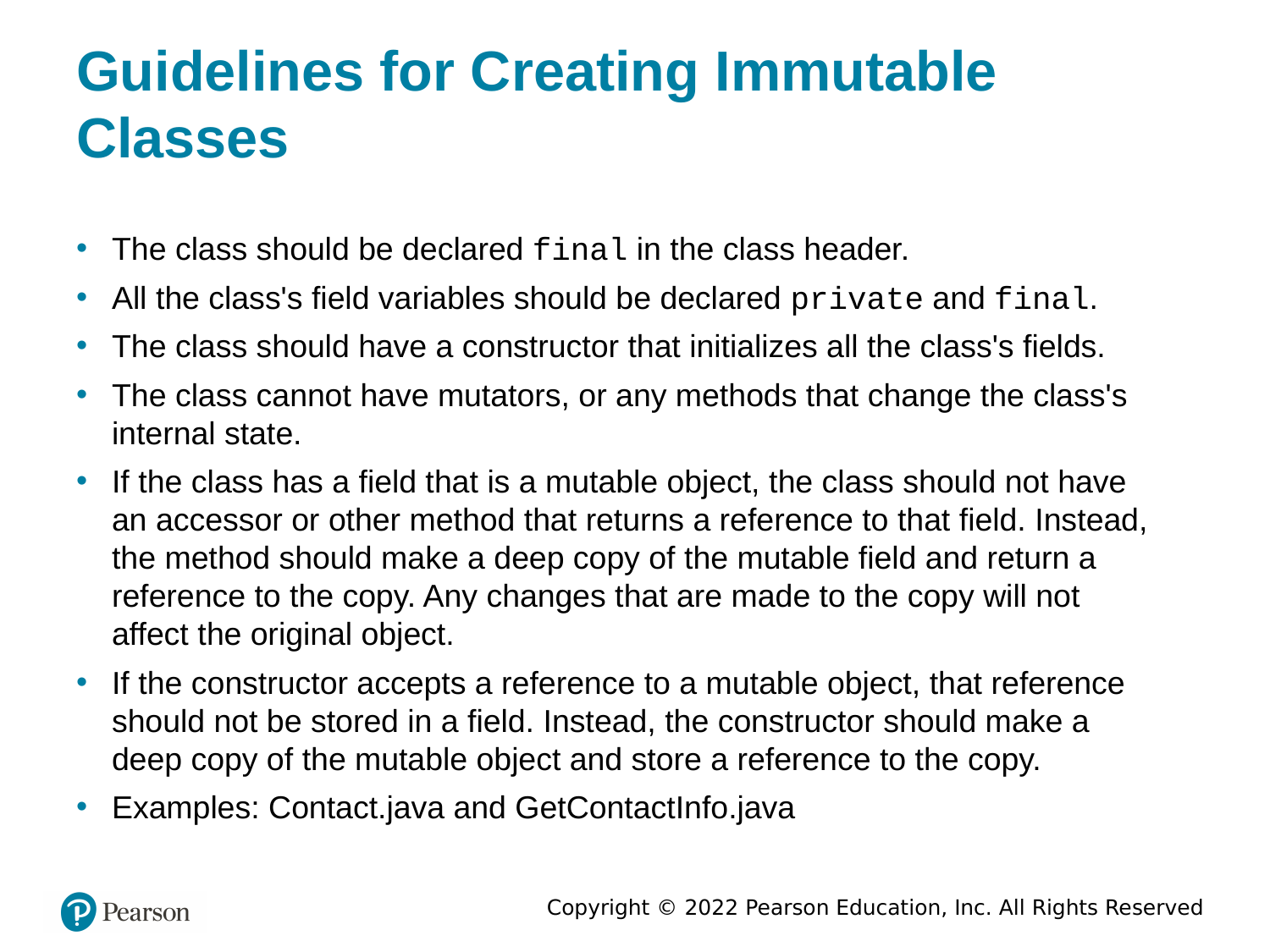

# Guidelines for Creating Immutable Classes
The class should be declared final in the class header.
All the class's field variables should be declared private and final.
The class should have a constructor that initializes all the class's fields.
The class cannot have mutators, or any methods that change the class's internal state.
If the class has a field that is a mutable object, the class should not have an accessor or other method that returns a reference to that field. Instead, the method should make a deep copy of the mutable field and return a reference to the copy. Any changes that are made to the copy will not affect the original object.
If the constructor accepts a reference to a mutable object, that reference should not be stored in a field. Instead, the constructor should make a deep copy of the mutable object and store a reference to the copy.
Examples: Contact.java and GetContactInfo.java